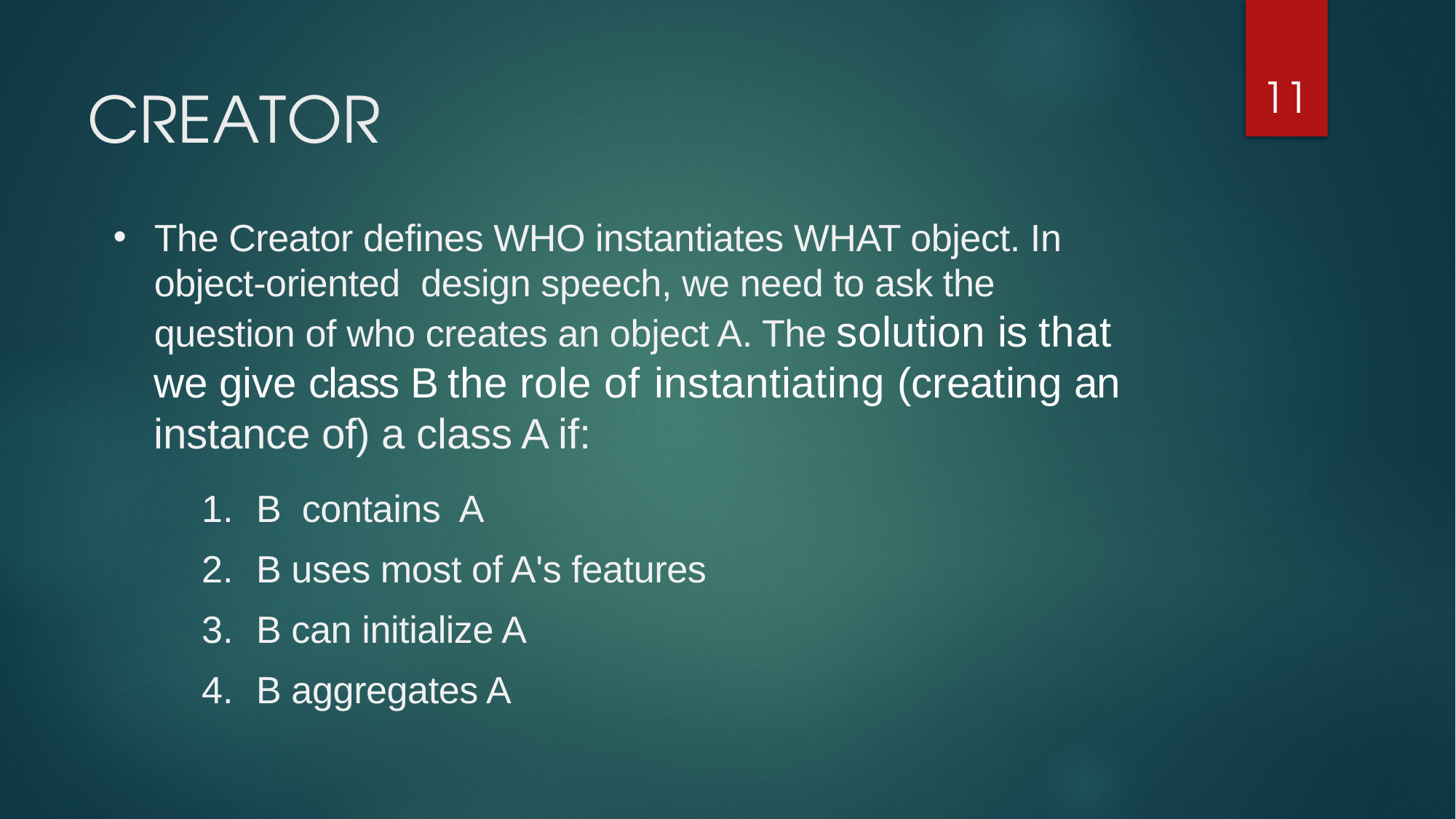

11
# CREATOR
The Creator defines WHO instantiates WHAT object. In object-oriented  design speech, we need to ask the question of who creates an object A. The solution is that we give class B the role of instantiating (creating an instance of) a class A if:

B  contains  A
B uses most of A's features
B can initialize A
B aggregates A